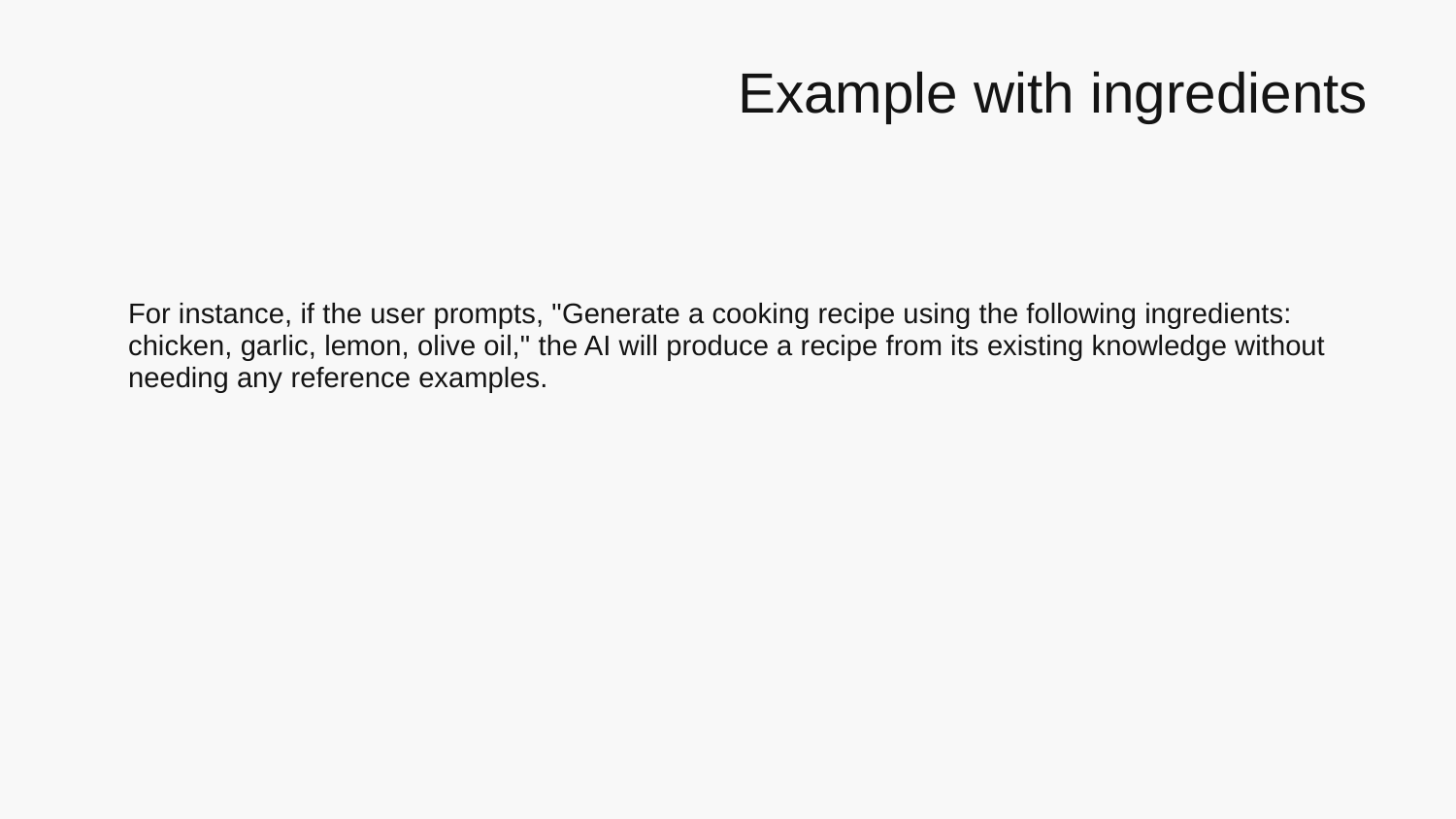

# Example with ingredients
For instance, if the user prompts, "Generate a cooking recipe using the following ingredients: chicken, garlic, lemon, olive oil," the AI will produce a recipe from its existing knowledge without needing any reference examples.